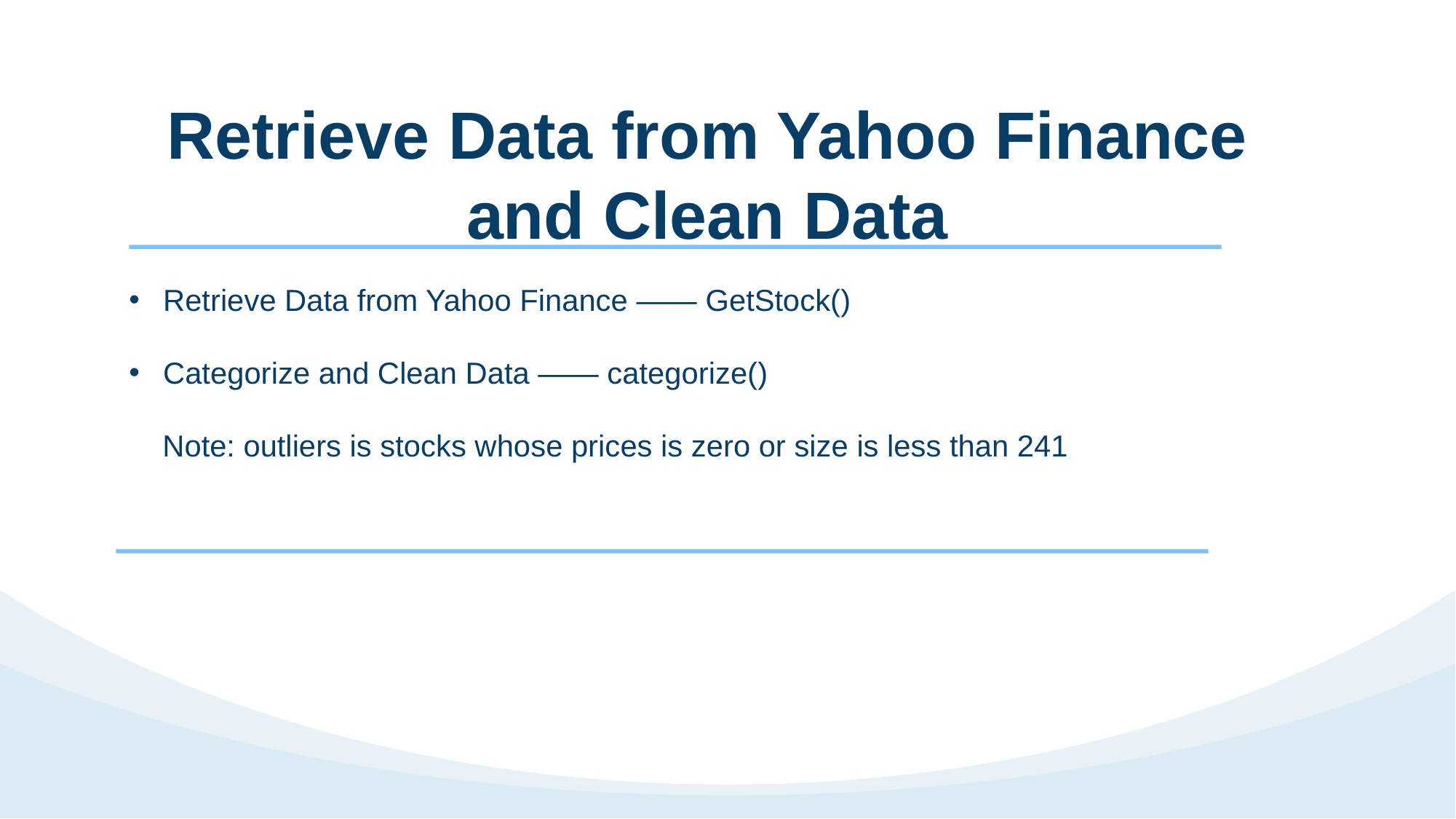

Retrieve Data from Yahoo Finance and Clean Data
Retrieve Data from Yahoo Finance —— GetStock()
Categorize and Clean Data —— categorize()
    Note: outliers is stocks whose prices is zero or size is less than 241